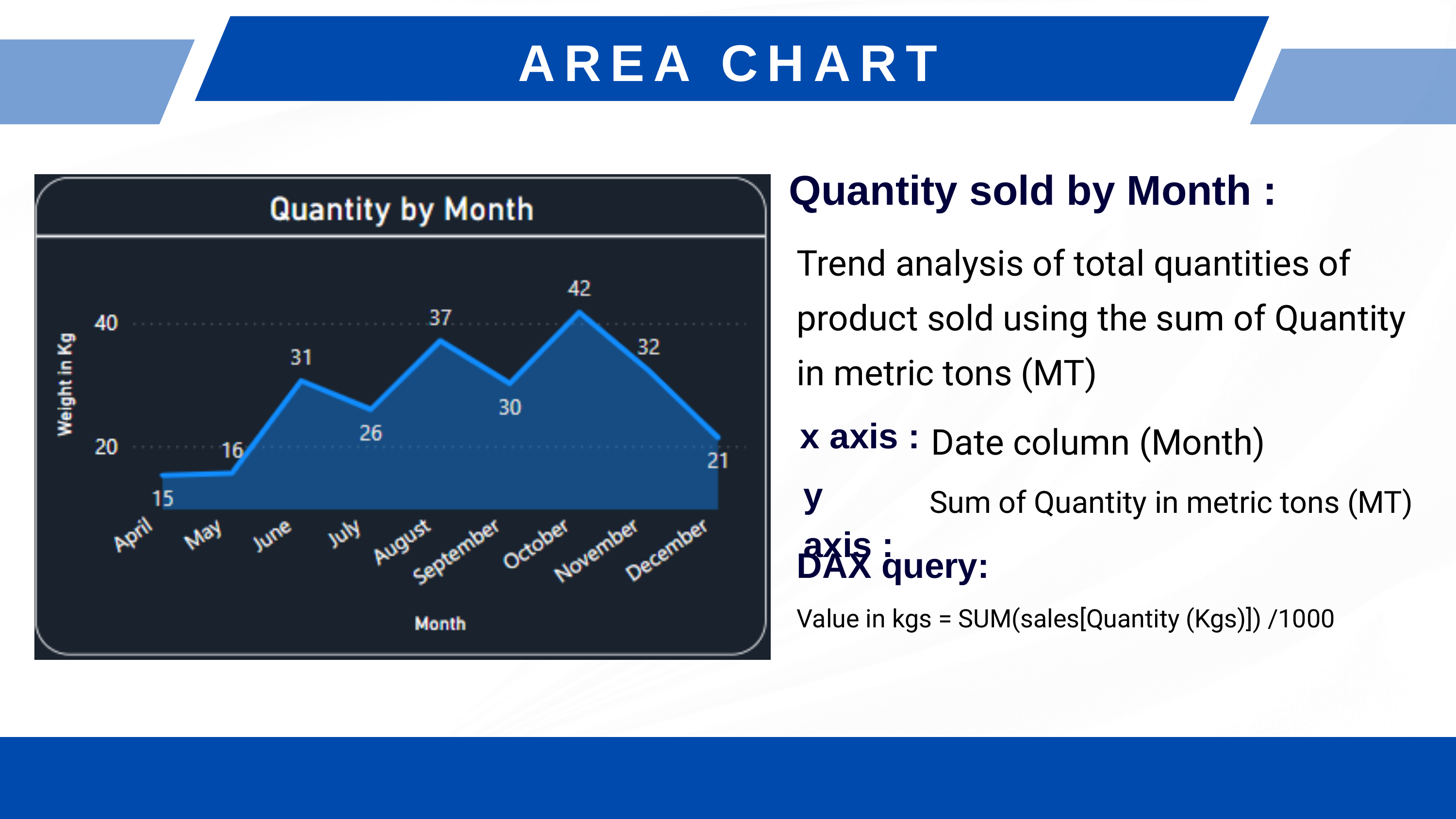

AREA CHART

Quantity sold by Month :

Trend analysis of total quantities of product sold using the sum of Quantity in metric tons (MT)
x axis :
Date column (Month)
y axis :
Sum of Quantity in metric tons (MT)
DAX query:
Value in kgs = SUM(sales[Quantity (Kgs)]) /1000